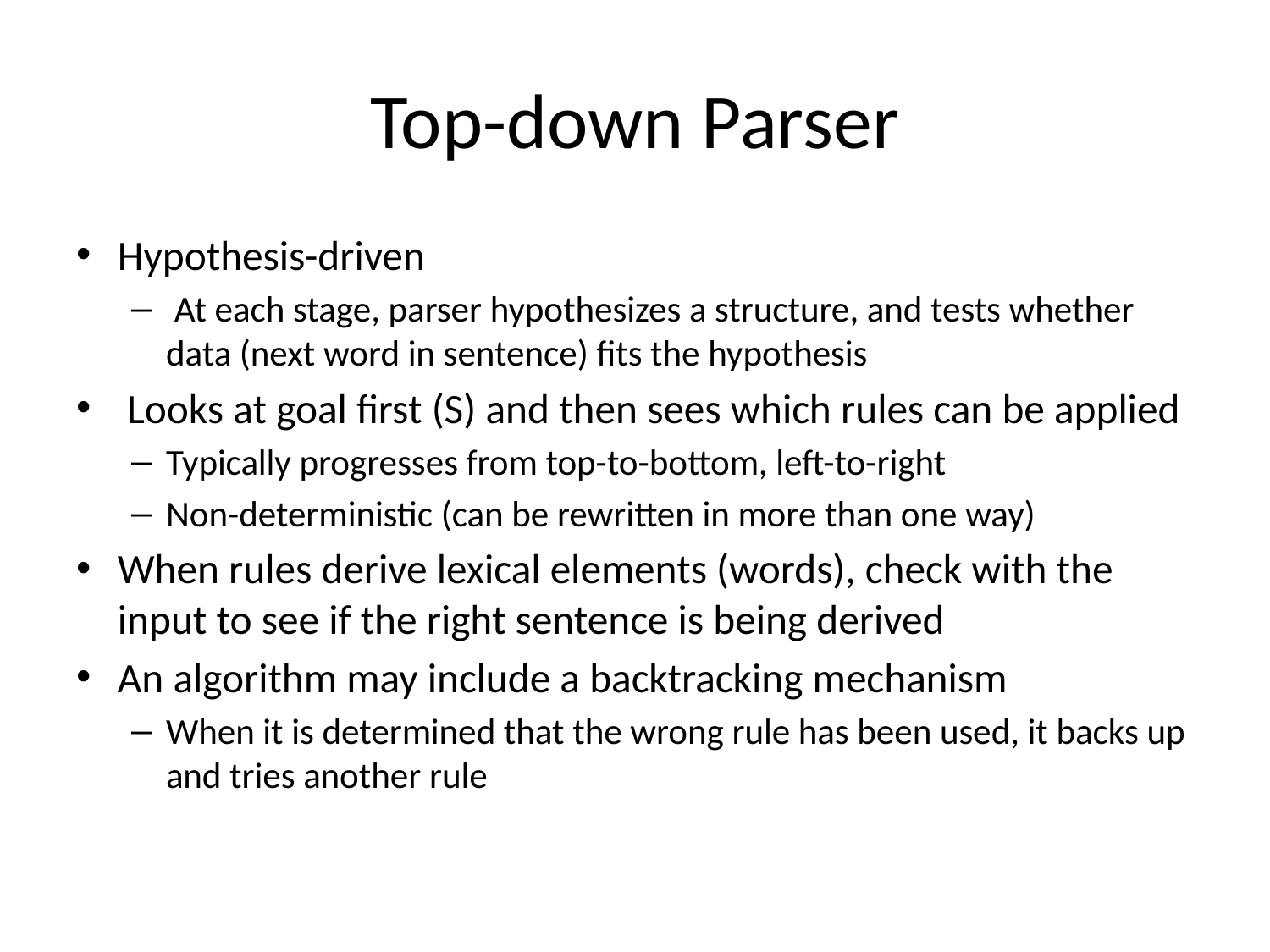

# Top-down Parser
Hypothesis-driven
 At each stage, parser hypothesizes a structure, and tests whether data (next word in sentence) fits the hypothesis
 Looks at goal first (S) and then sees which rules can be applied
Typically progresses from top-to-bottom, left-to-right
Non-deterministic (can be rewritten in more than one way)
When rules derive lexical elements (words), check with the input to see if the right sentence is being derived
An algorithm may include a backtracking mechanism
When it is determined that the wrong rule has been used, it backs up and tries another rule